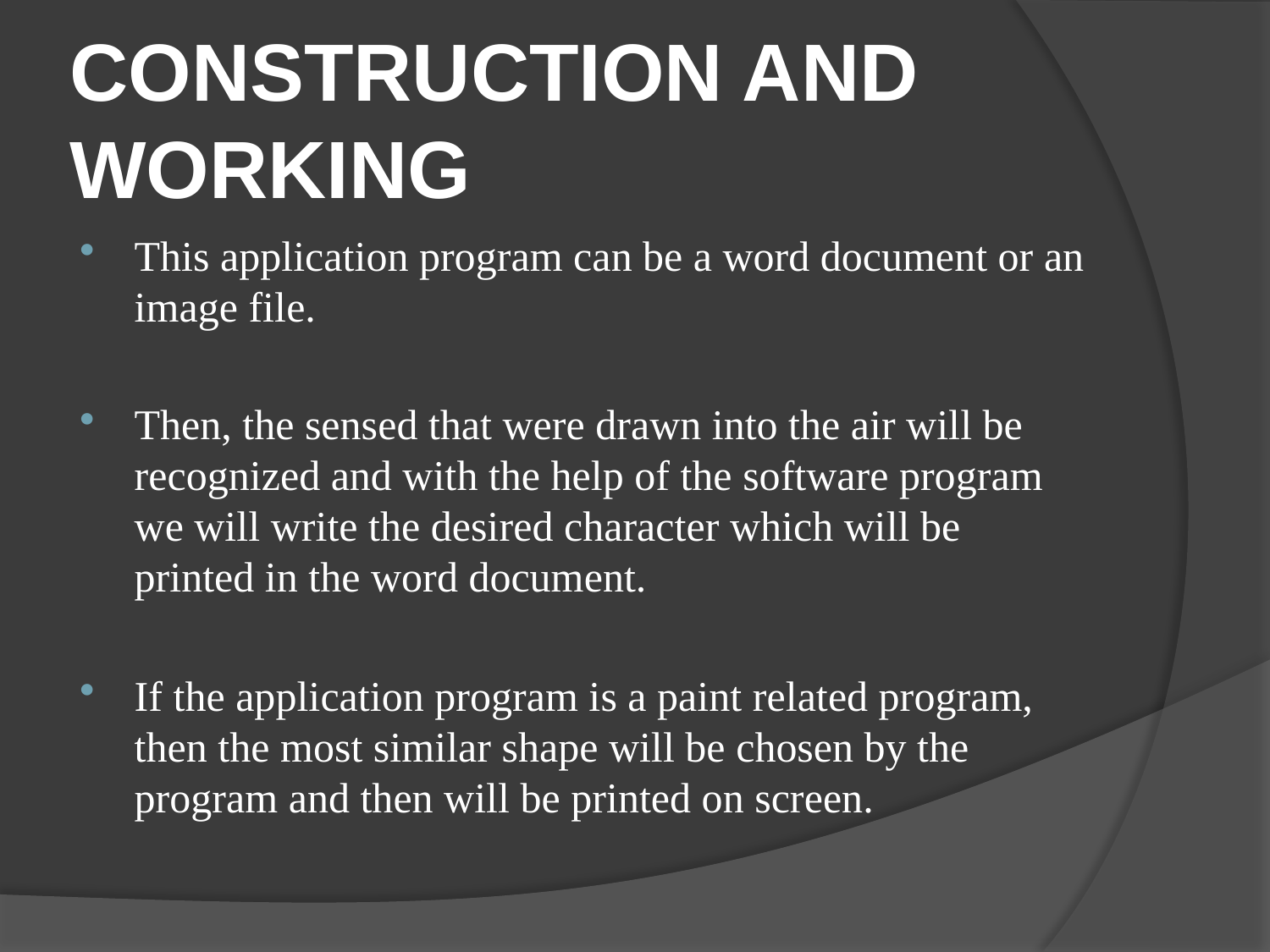

# CONSTRUCTION AND WORKING
This application program can be a word document or an image file.

Then, the sensed that were drawn into the air will be recognized and with the help of the software program we will write the desired character which will be printed in the word document.

If the application program is a paint related program, then the most similar shape will be chosen by the program and then will be printed on screen.